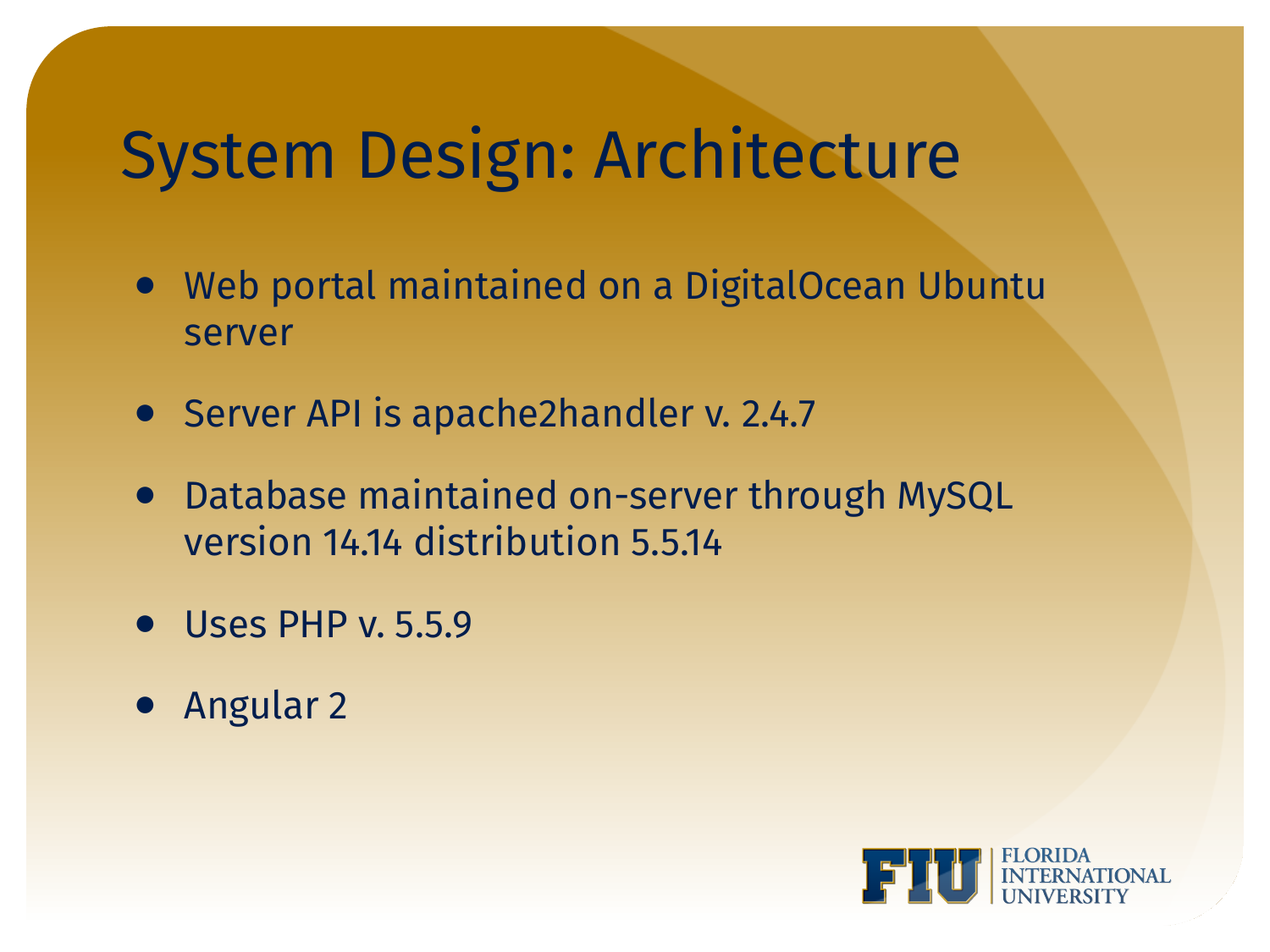

# System Design: Architecture
Web portal maintained on a DigitalOcean Ubuntu server
Server API is apache2handler v. 2.4.7
Database maintained on-server through MySQL version 14.14 distribution 5.5.14
Uses PHP v. 5.5.9
Angular 2